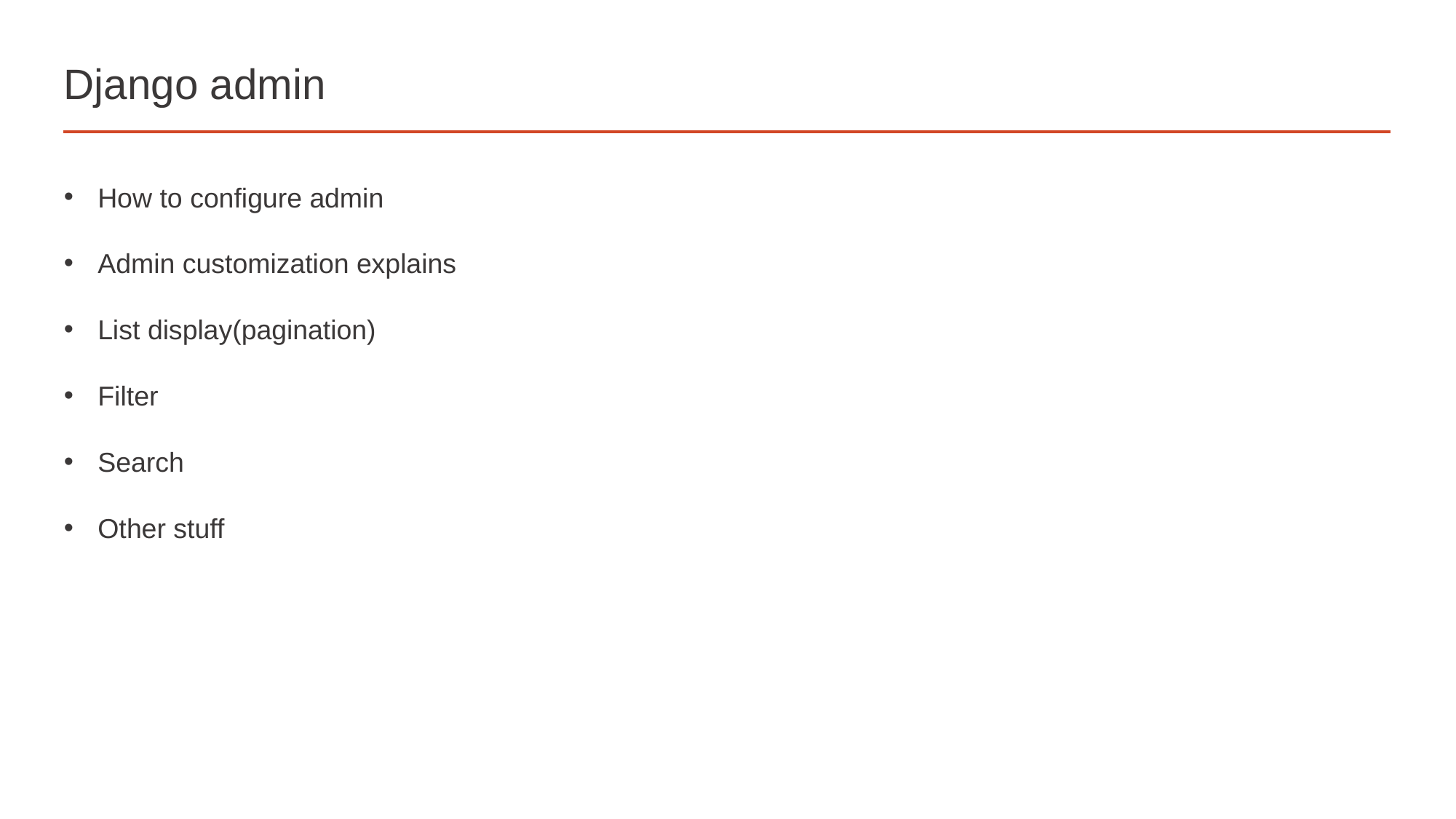

# Django admin
How to configure admin
Admin customization explains
List display(pagination)
Filter
Search
Other stuff